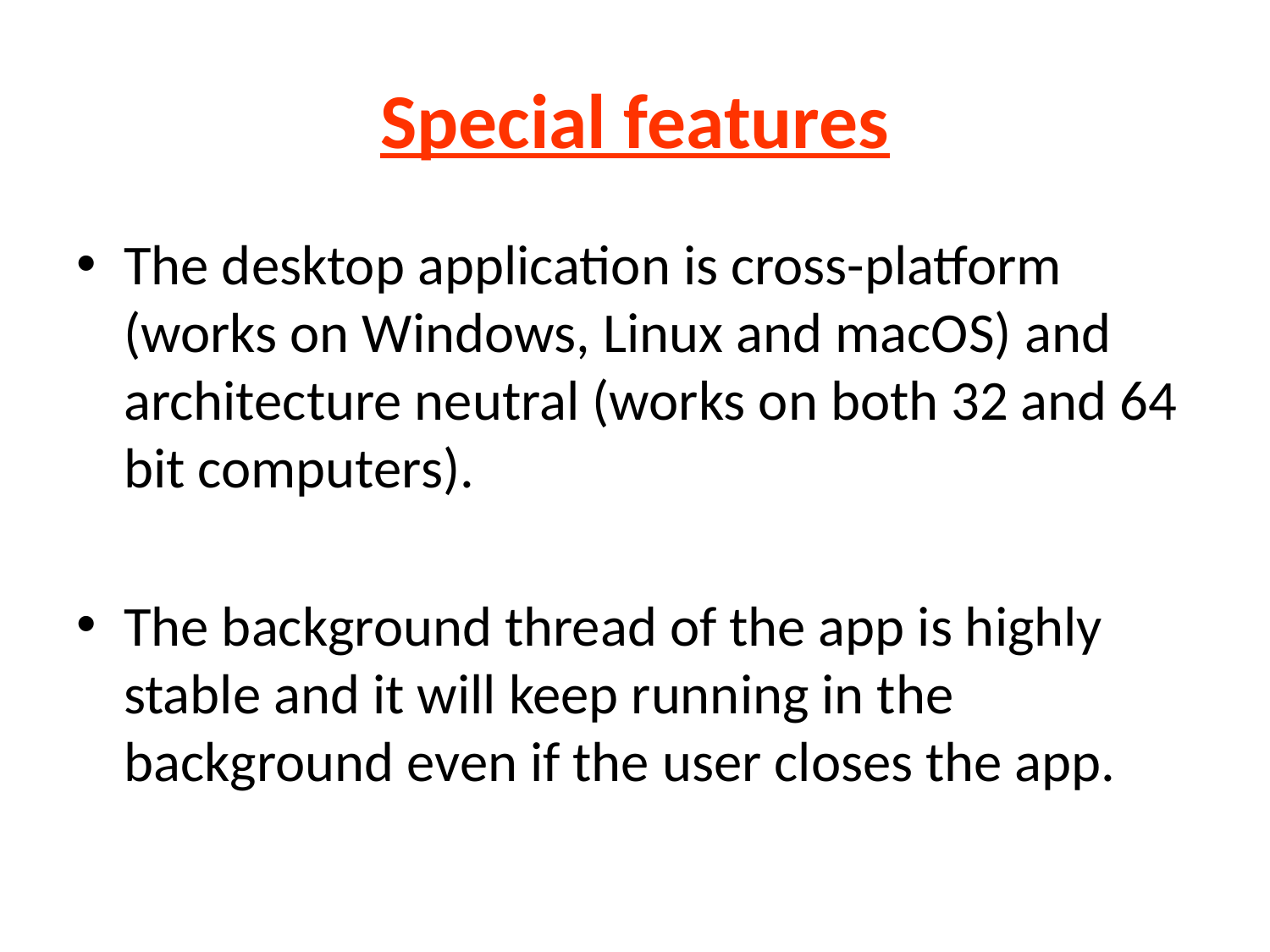

# Special features
The desktop application is cross-platform (works on Windows, Linux and macOS) and architecture neutral (works on both 32 and 64 bit computers).

The background thread of the app is highly stable and it will keep running in the background even if the user closes the app.